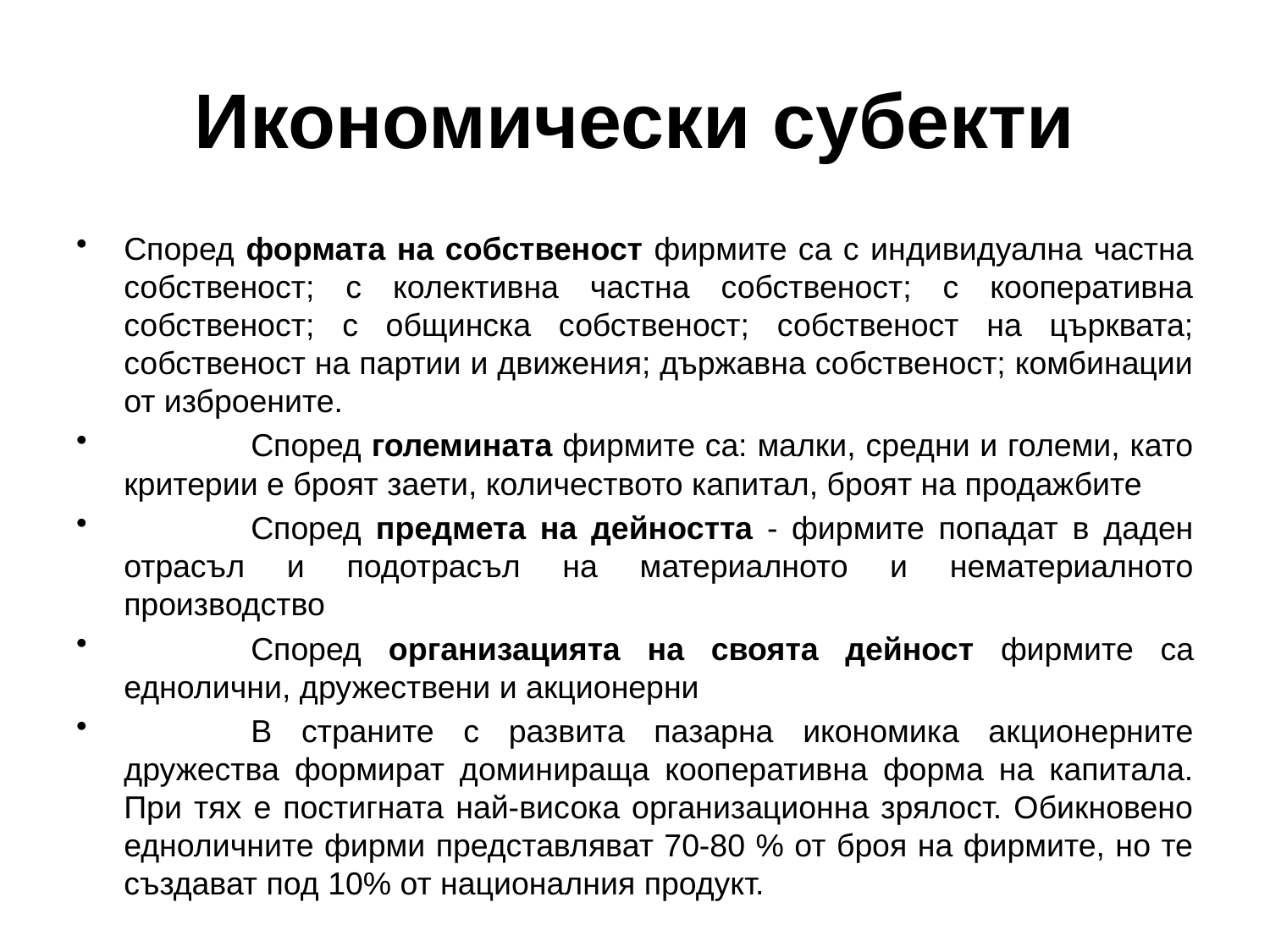

# Икономически субекти
Според формата на собственост фирмите са с индивидуална частна собственост; с колективна частна собственост; с кооперативна собственост; с общинска собственост; собственост на църквата; собственост на партии и движения; държавна собственост; комбинации от изброените.
	Според големината фирмите са: малки, средни и големи, като критерии е броят заети, количеството капитал, броят на продажбите
	Според предмета на дейността - фирмите попадат в даден отрасъл и подотрасъл на материалното и нематериалното производство
	Според организацията на своята дейност фирмите са еднолични, дружествени и акционерни
	В страните с развита пазарна икономика акционерните дружества формират доминираща кооперативна форма на капитала. При тях е постигната най-висока организационна зрялост. Обикновено едноличните фирми представляват 70-80 % от броя на фирмите, но те създават под 10% от националния продукт.